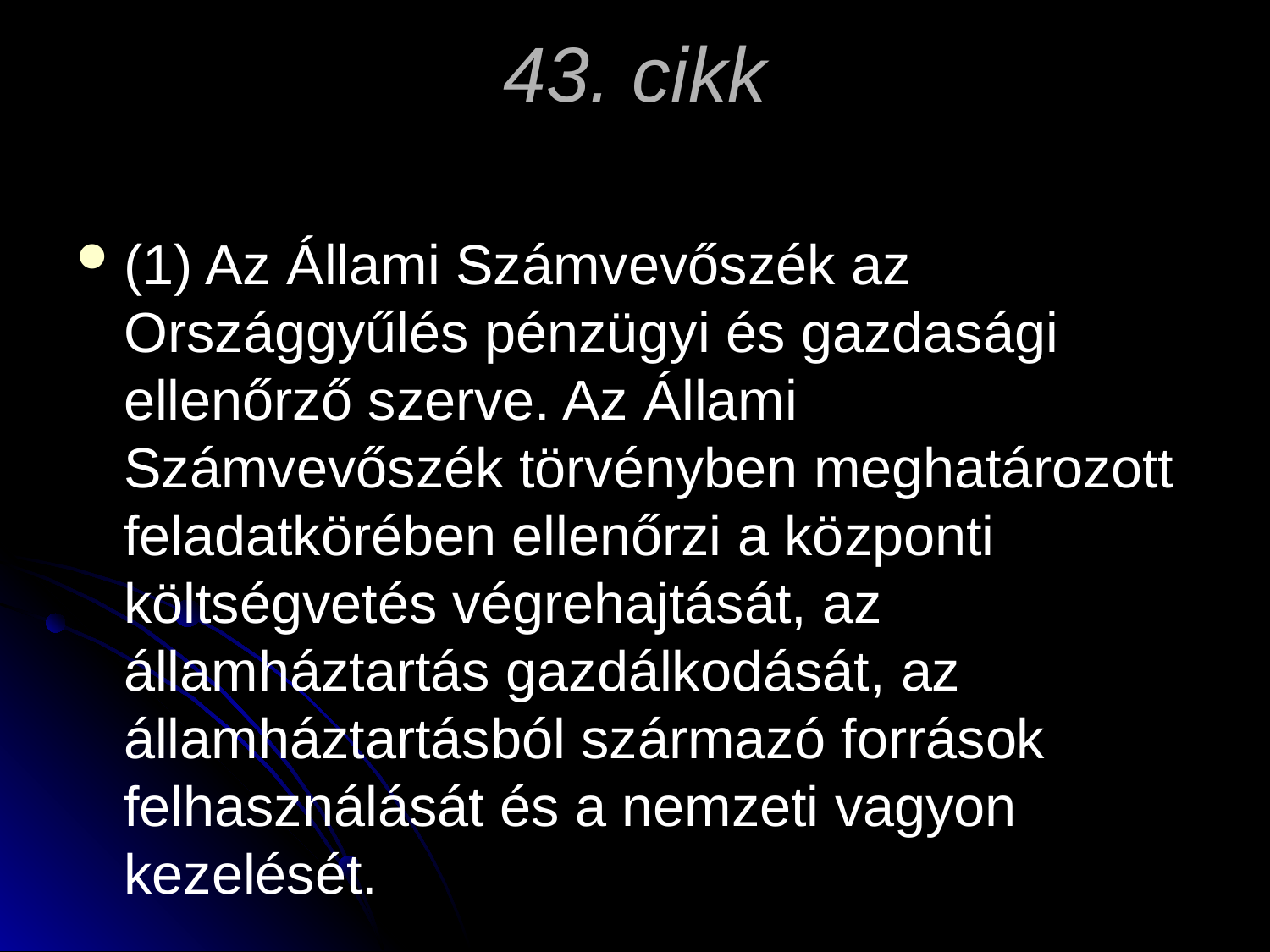

# 43. cikk
(1) Az Állami Számvevőszék az Országgyűlés pénzügyi és gazdasági ellenőrző szerve. Az Állami Számvevőszék törvényben meghatározott feladatkörében ellenőrzi a központi költségvetés végrehajtását, az államháztartás gazdálkodását, az államháztartásból származó források felhasználását és a nemzeti vagyon kezelését.